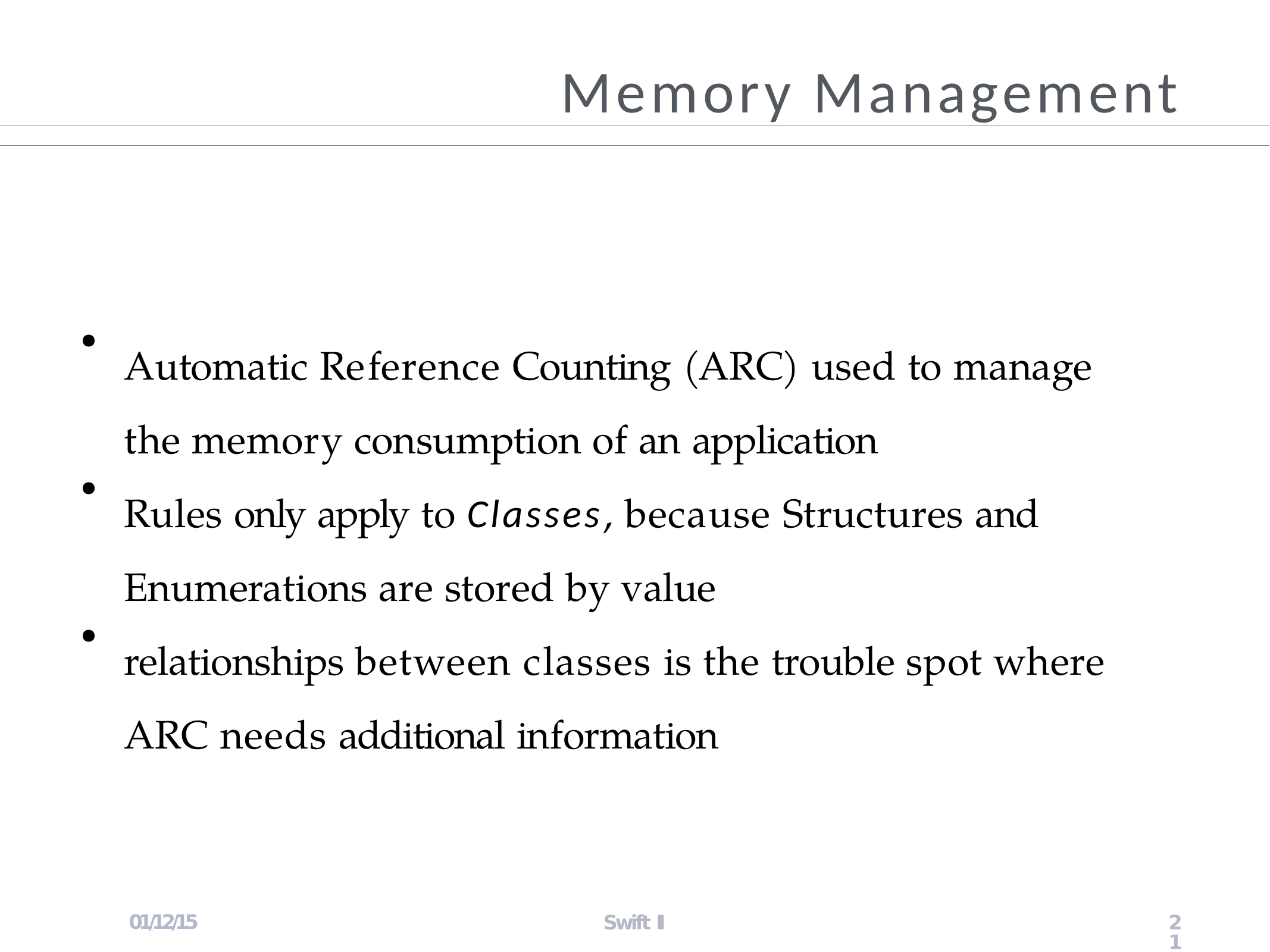

# Memory Management
Automatic Reference Counting (ARC) used to manage the memory consumption of an application
Rules only apply to Classes, because Structures and Enumerations are stored by value
relationships between classes is the trouble spot where ARC needs additional information
•
•
•
01/12/15
Swift II
21